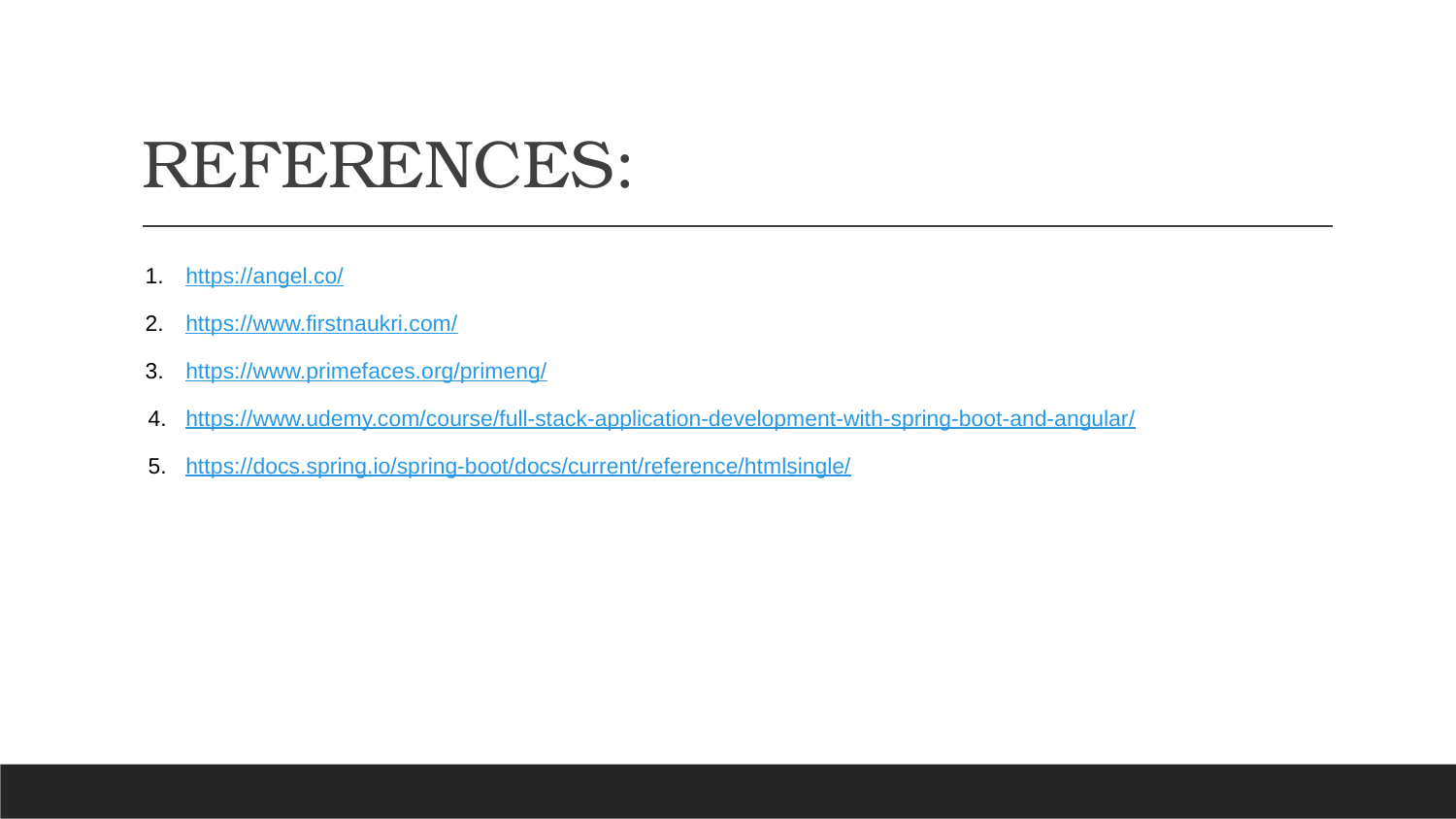

# REFERENCES:
https://angel.co/
https://www.firstnaukri.com/
https://www.primefaces.org/primeng/
https://www.udemy.com/course/full-stack-application-development-with-spring-boot-and-angular/
https://docs.spring.io/spring-boot/docs/current/reference/htmlsingle/